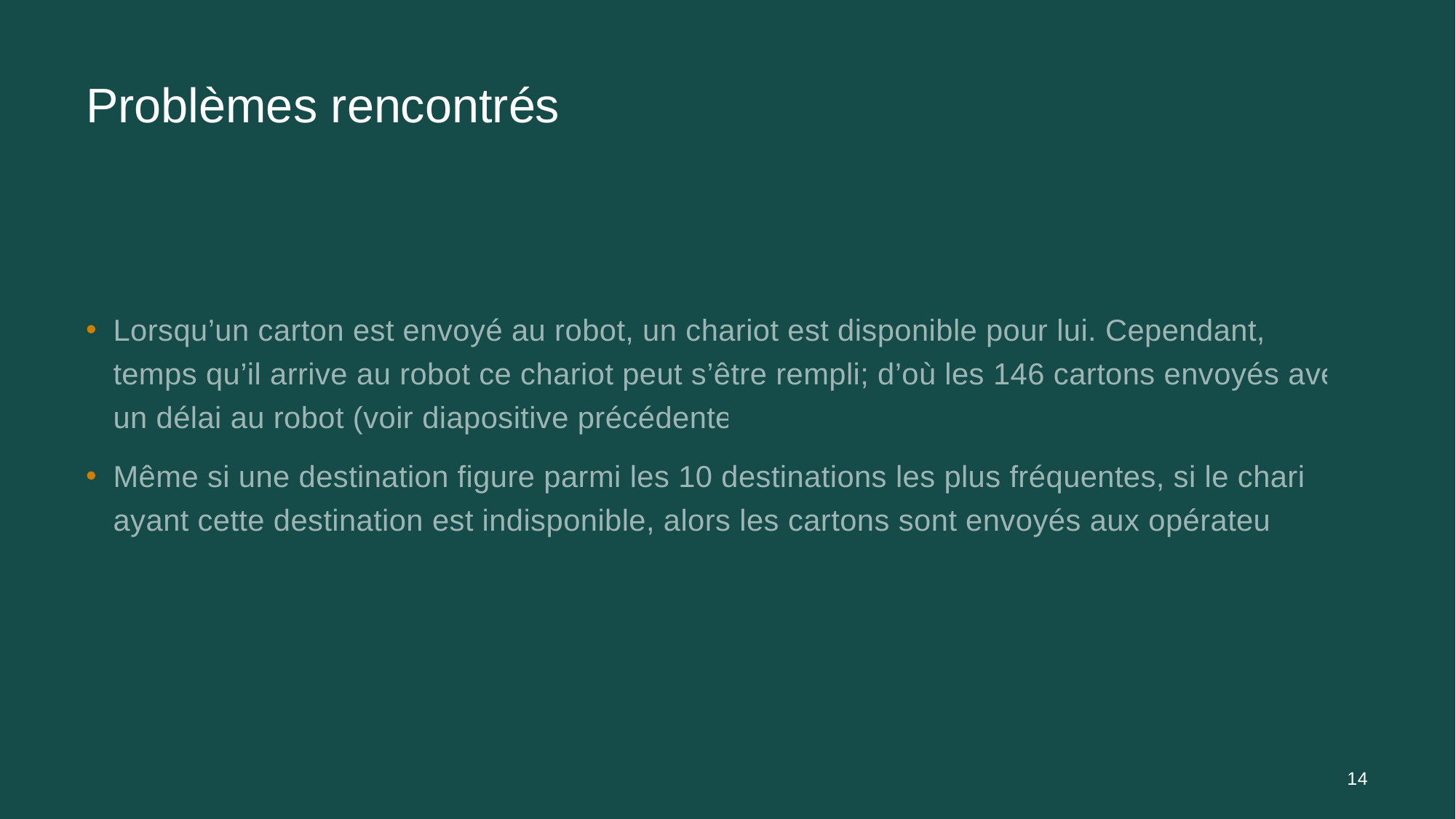

# Problèmes rencontrés
Lorsqu’un carton est envoyé au robot, un chariot est disponible pour lui. Cependant, le temps qu’il arrive au robot ce chariot peut s’être rempli; d’où les 146 cartons envoyés avec un délai au robot (voir diapositive précédente)
Même si une destination figure parmi les 10 destinations les plus fréquentes, si le chariot ayant cette destination est indisponible, alors les cartons sont envoyés aux opérateurs
14